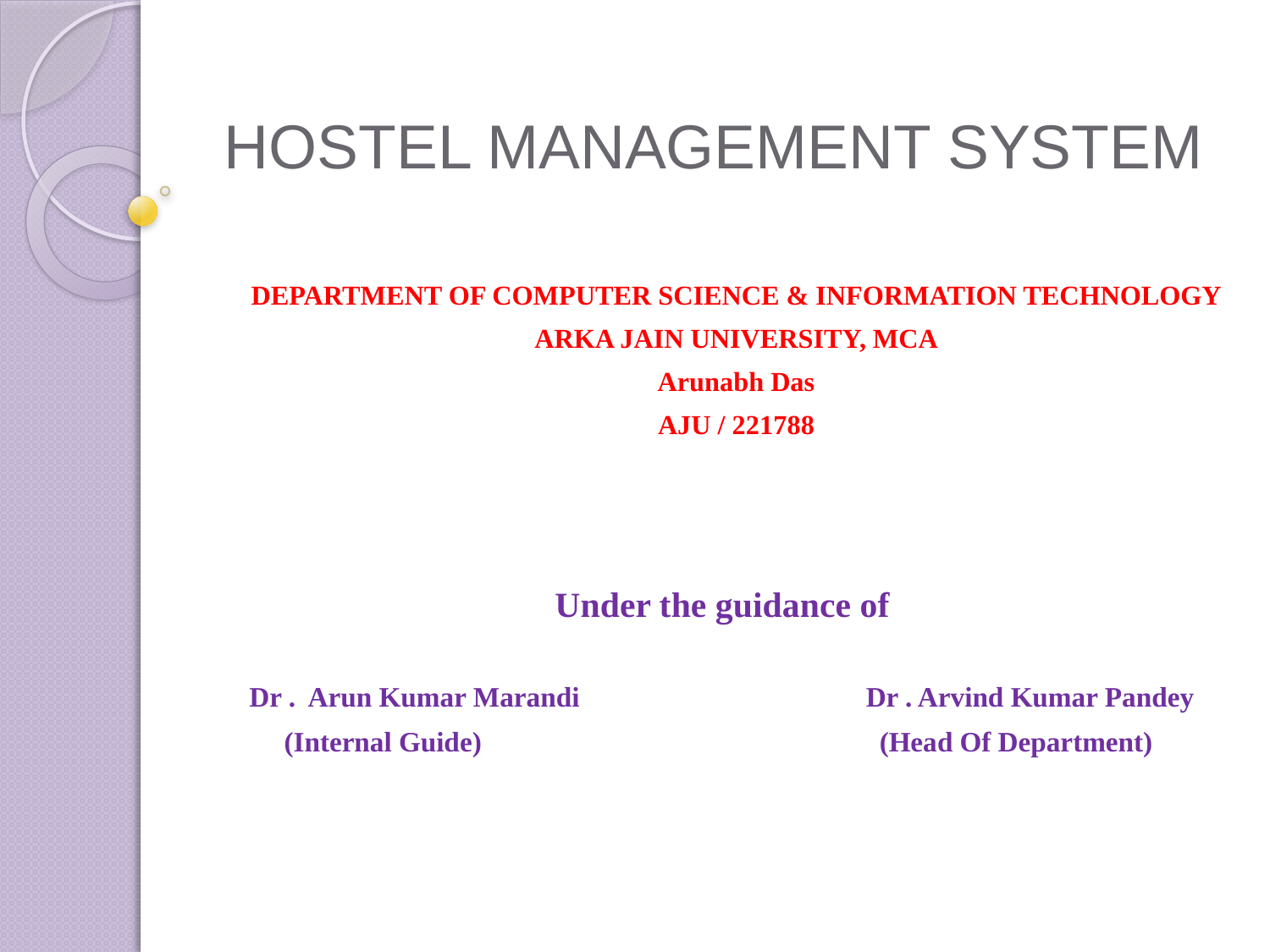

# HOSTEL MANAGEMENT SYSTEM
DEPARTMENT OF COMPUTER SCIENCE & INFORMATION TECHNOLOGY
ARKA JAIN UNIVERSITY, MCA
Arunabh Das
AJU / 221788

Under the guidance of

Dr .  Arun Kumar Marandi                                         Dr . Arvind Kumar Pandey
     (Internal Guide)                                                         (Head Of Department)